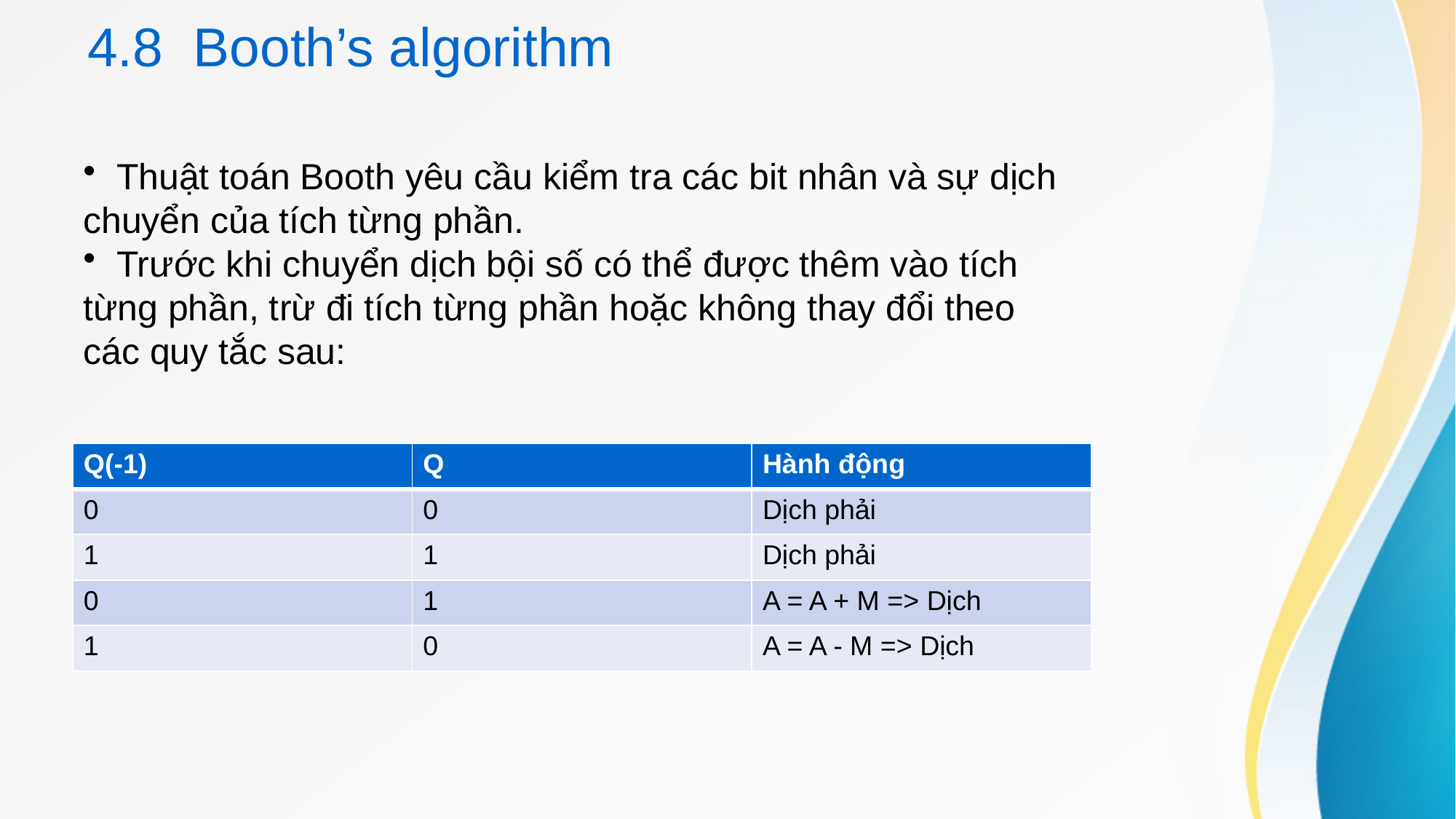

# 4.8  Booth’s algorithm
  Thuật toán Booth yêu cầu kiểm tra các bit nhân và sự dịch chuyển của tích từng phần.
  Trước khi chuyển dịch bội số có thể được thêm vào tích từng phần, trừ đi tích từng phần hoặc không thay đổi theo các quy tắc sau:

| Q(-1) | Q | Hành động |
| --- | --- | --- |
| 0 | 0 | Dịch phải |
| 1 | 1 | Dịch phải |
| 0 | 1 | A = A + M => Dịch |
| 1 | 0 | A = A - M => Dịch |